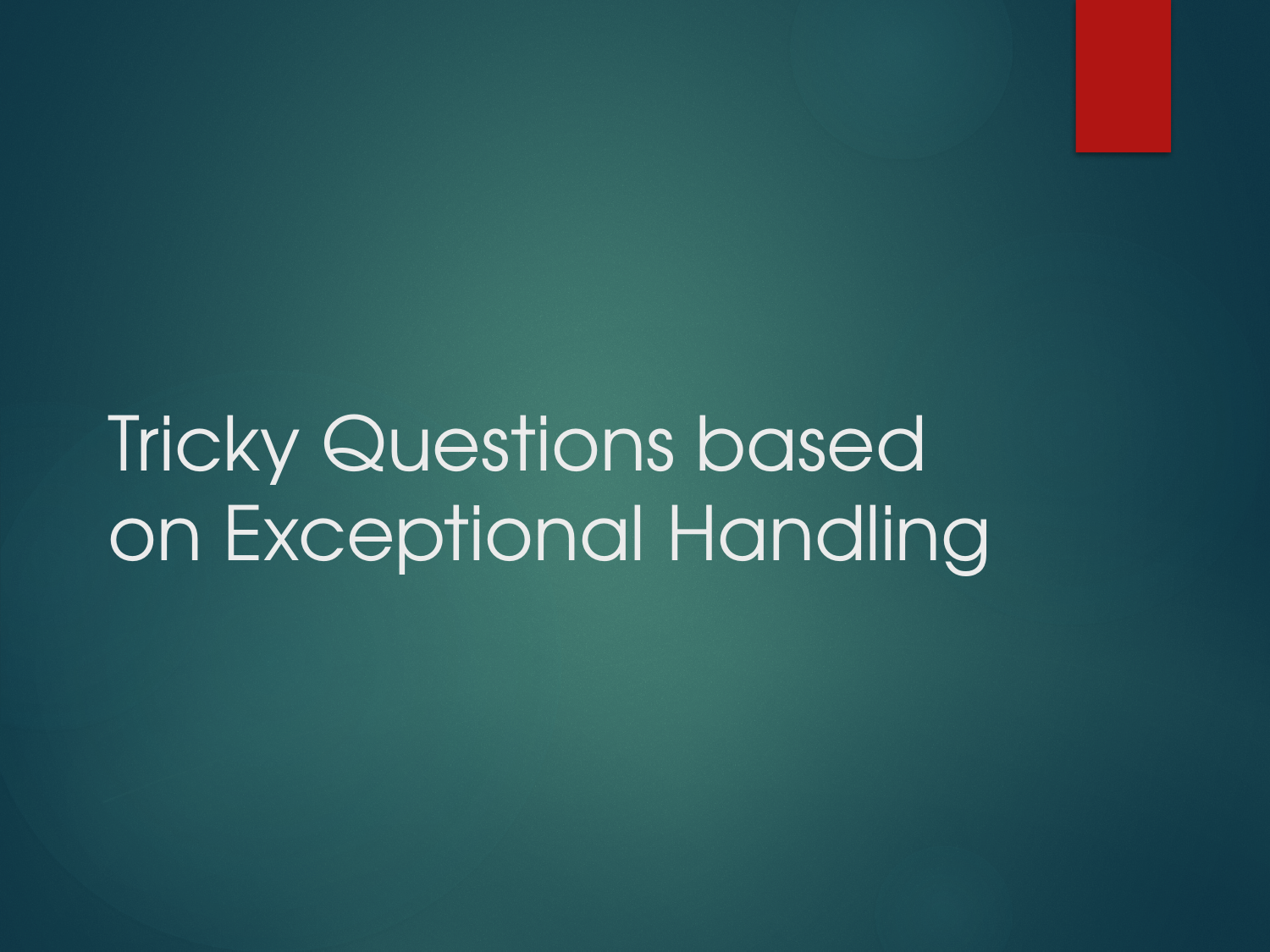

# Tricky Questions based on Exceptional Handling